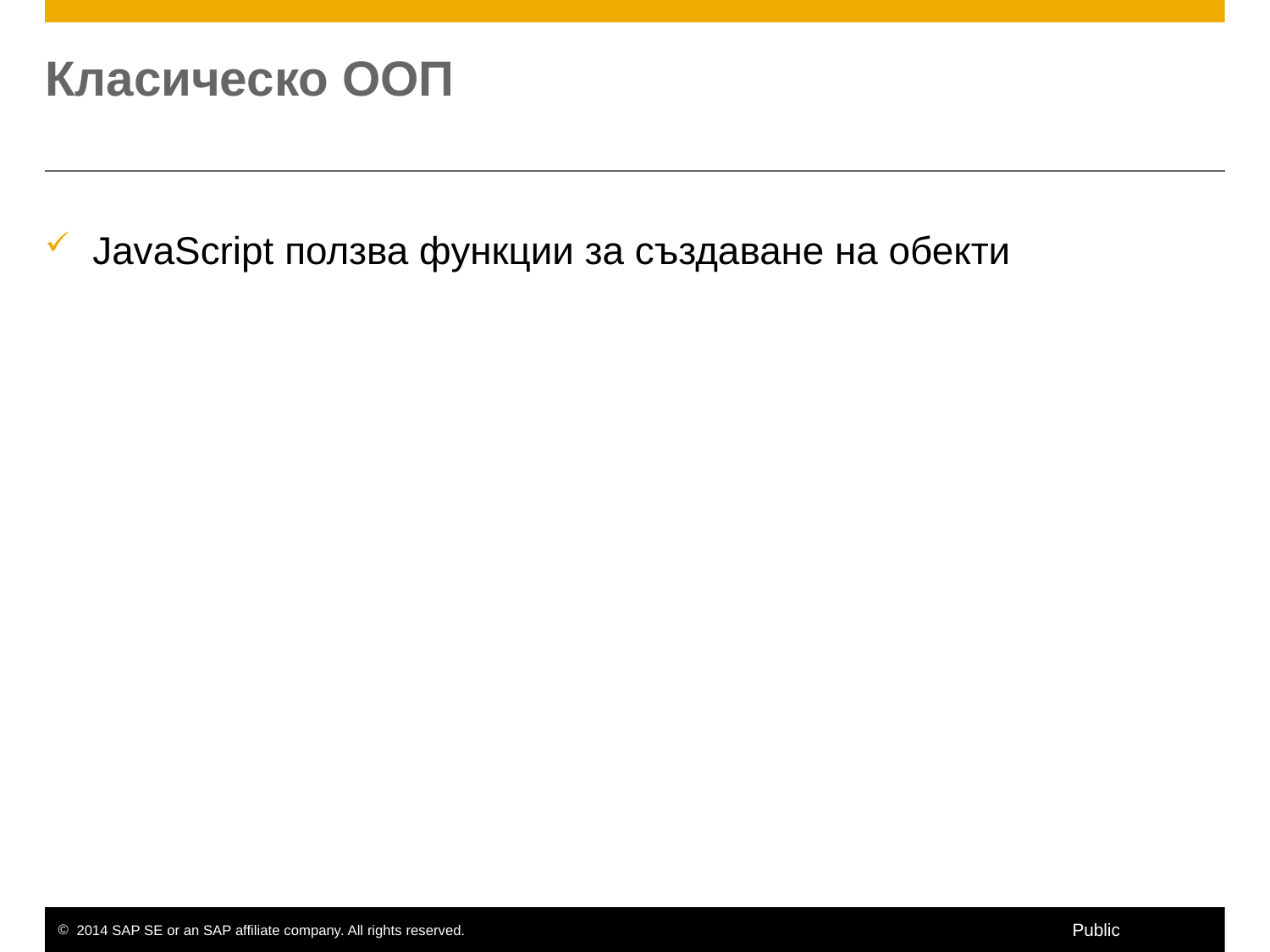

# Класическо ООП
JavaScript ползва функции за създаване на обекти